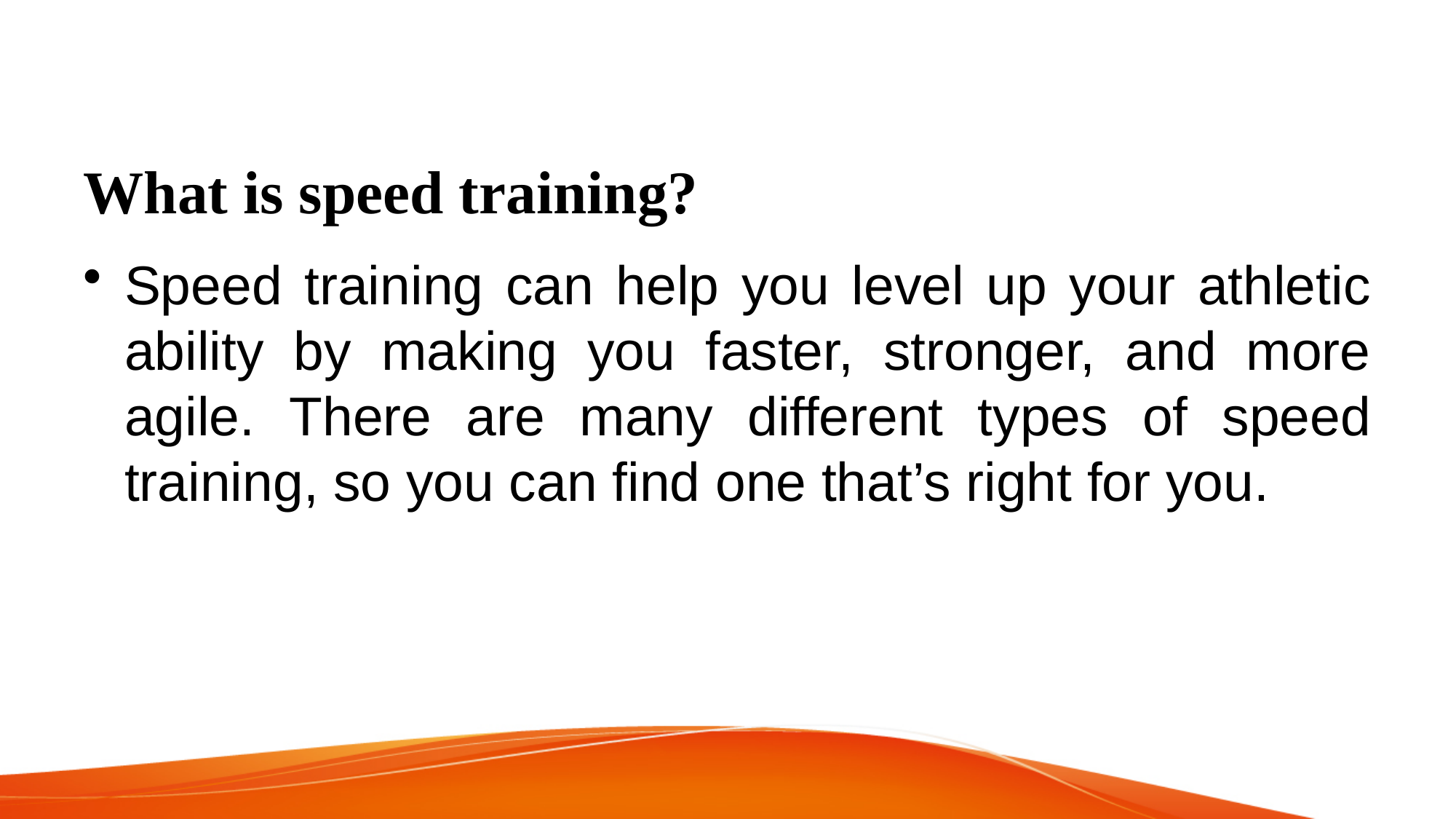

# What is speed training?
Speed training can help you level up your athletic ability by making you faster, stronger, and more agile. There are many different types of speed training, so you can find one that’s right for you.